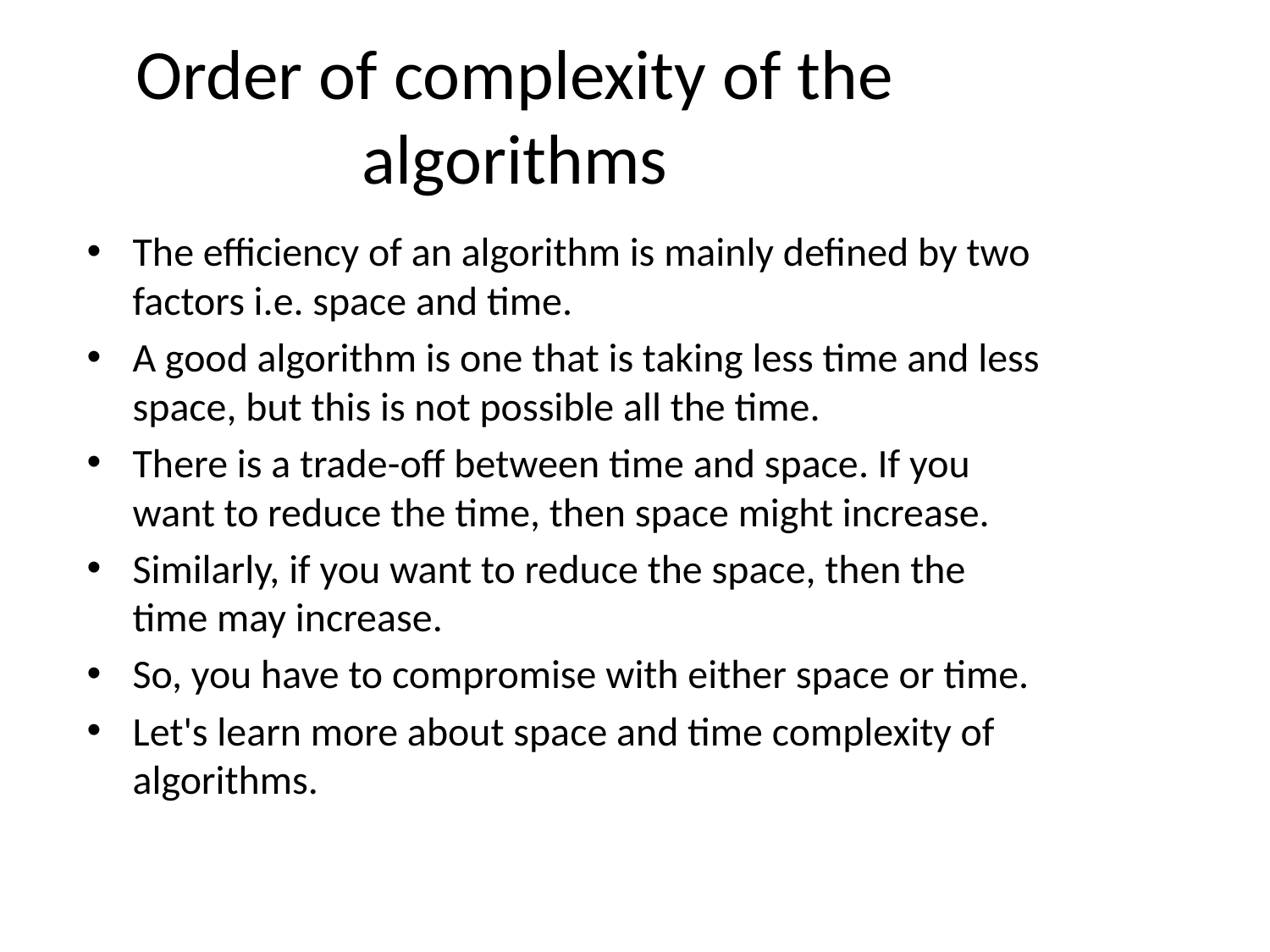

# Order of complexity of the algorithms
The efficiency of an algorithm is mainly defined by two factors i.e. space and time.
A good algorithm is one that is taking less time and less space, but this is not possible all the time.
There is a trade-off between time and space. If you want to reduce the time, then space might increase.
Similarly, if you want to reduce the space, then the time may increase.
So, you have to compromise with either space or time.
Let's learn more about space and time complexity of algorithms.